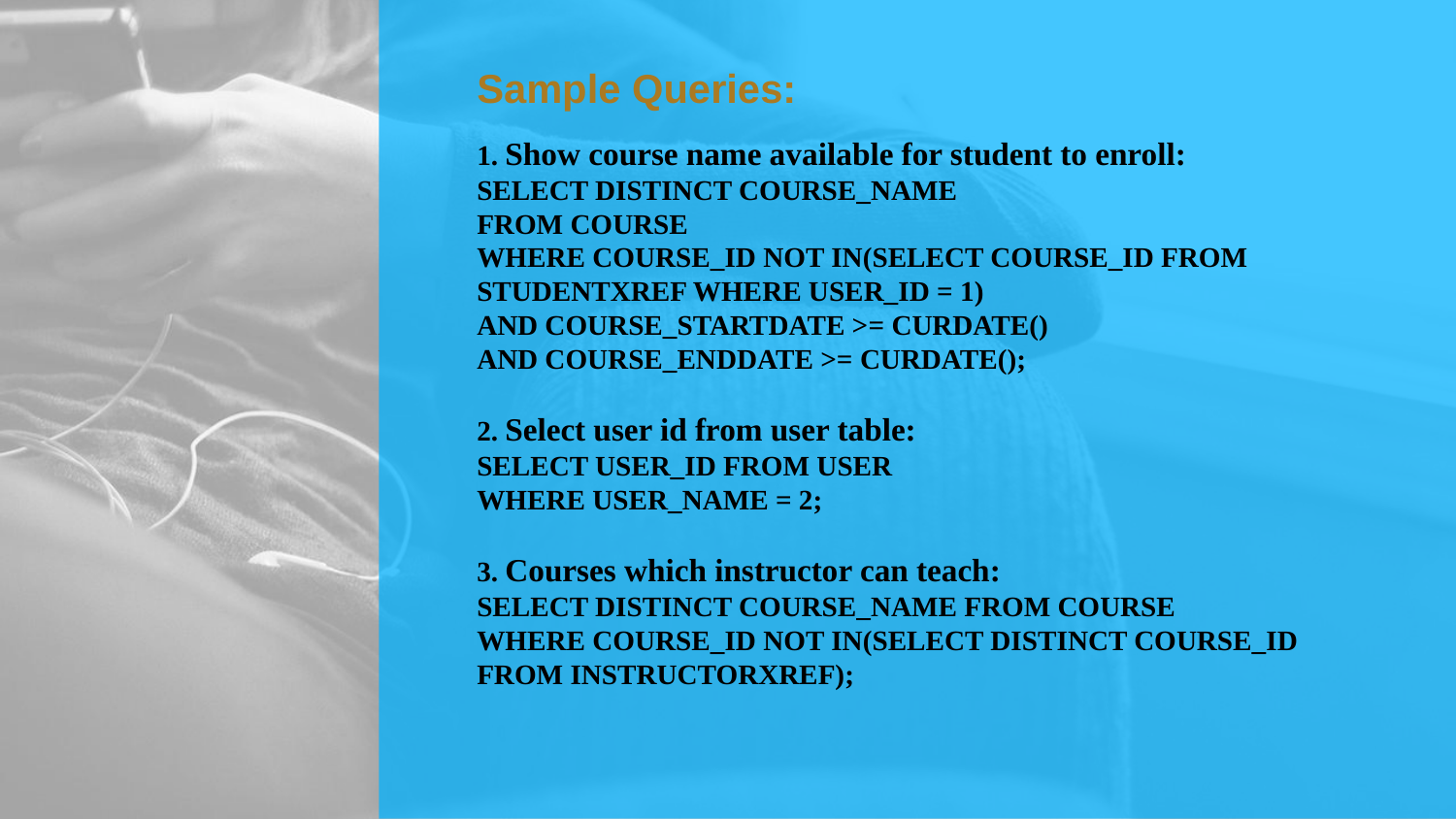

# Sample Queries:
1. Show course name available for student to enroll:
SELECT DISTINCT COURSE_NAME
FROM COURSE
WHERE COURSE_ID NOT IN(SELECT COURSE_ID FROM STUDENTXREF WHERE USER_ID = 1)
AND COURSE_STARTDATE >= CURDATE()
AND COURSE_ENDDATE >= CURDATE();

2. Select user id from user table:
SELECT USER_ID FROM USER
WHERE USER_NAME = 2;

3. Courses which instructor can teach:
SELECT DISTINCT COURSE_NAME FROM COURSE
WHERE COURSE_ID NOT IN(SELECT DISTINCT COURSE_ID FROM INSTRUCTORXREF);